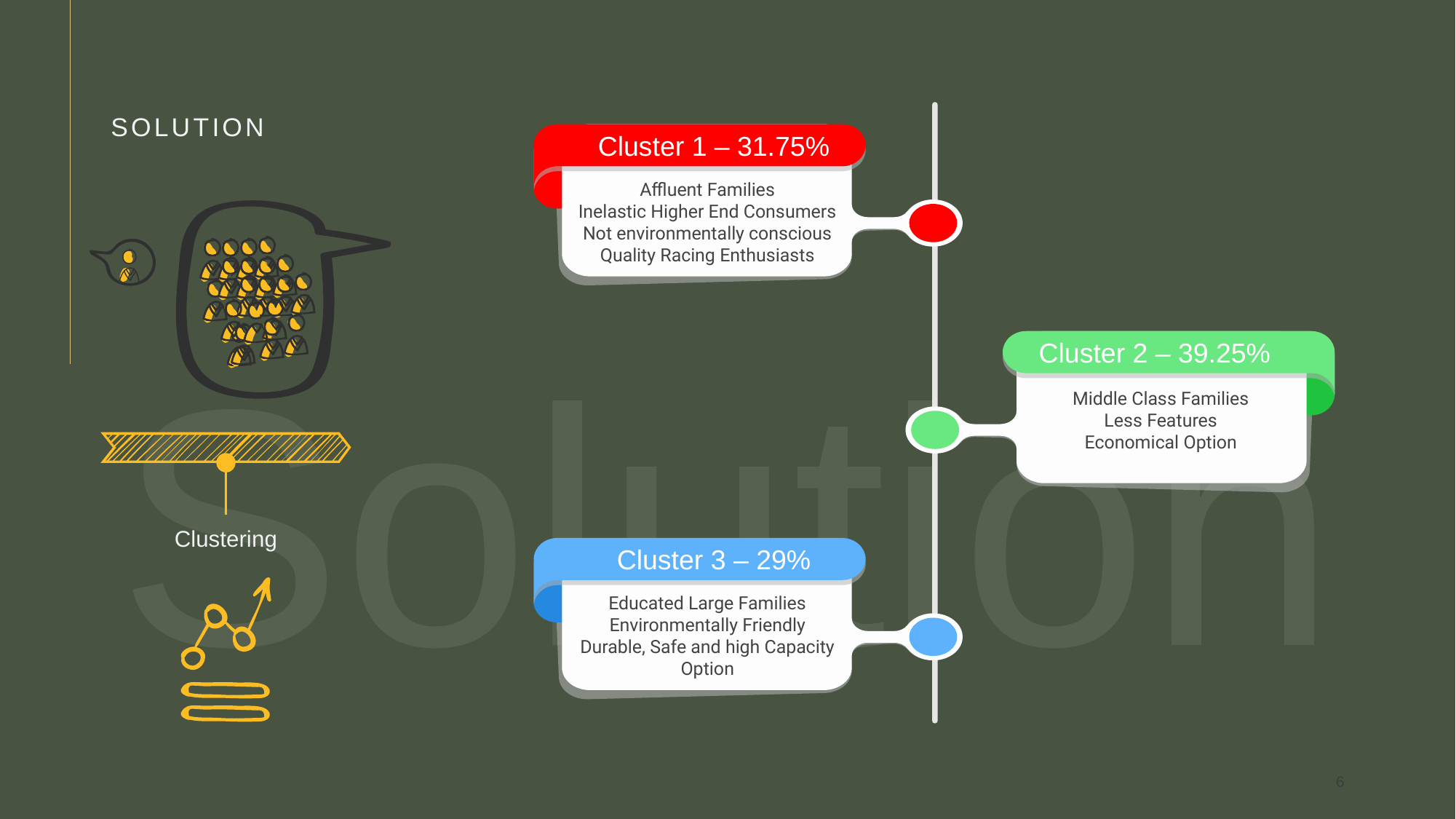

# SOLUTION

Cluster 1 – 31.75%

Affluent Families
Inelastic Higher End Consumers
Not environmentally conscious
Quality Racing Enthusiasts

Cluster 2 – 39.25%

Middle Class Families
Less Features
Economical Option

Clustering

Solution

Cluster 3 – 29%

Educated Large Families
Environmentally Friendly
Durable, Safe and high Capacity Option

6